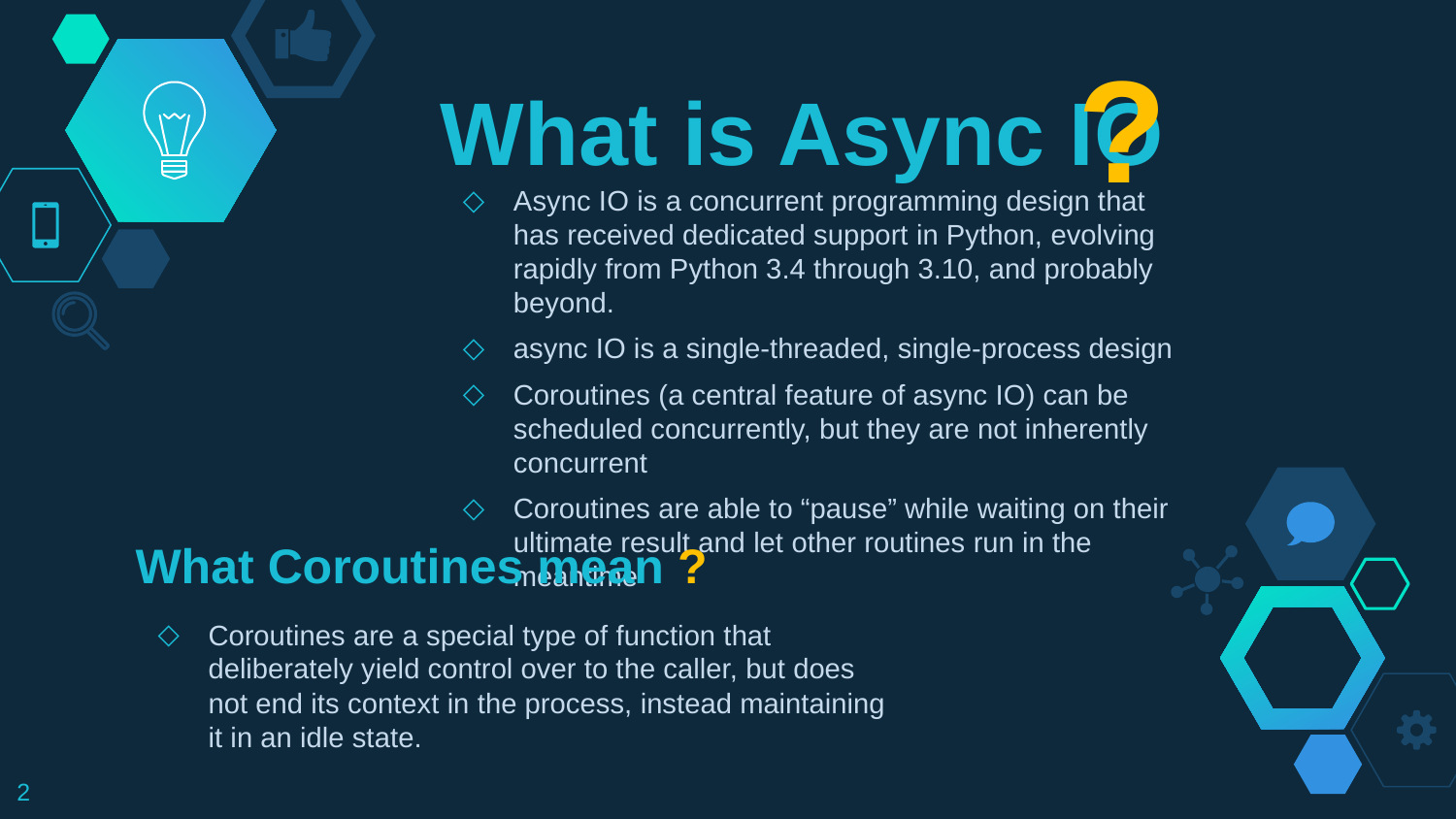

?
# What is Async IO
Async IO is a concurrent programming design that has received dedicated support in Python, evolving rapidly from Python 3.4 through 3.10, and probably beyond.
async IO is a single-threaded, single-process design
Coroutines (a central feature of async IO) can be scheduled concurrently, but they are not inherently concurrent
Coroutines are able to “pause” while waiting on their ultimate result and let other routines run in the meantime
What Coroutines mean ?
Coroutines are a special type of function that deliberately yield control over to the caller, but does not end its context in the process, instead maintaining it in an idle state.
2